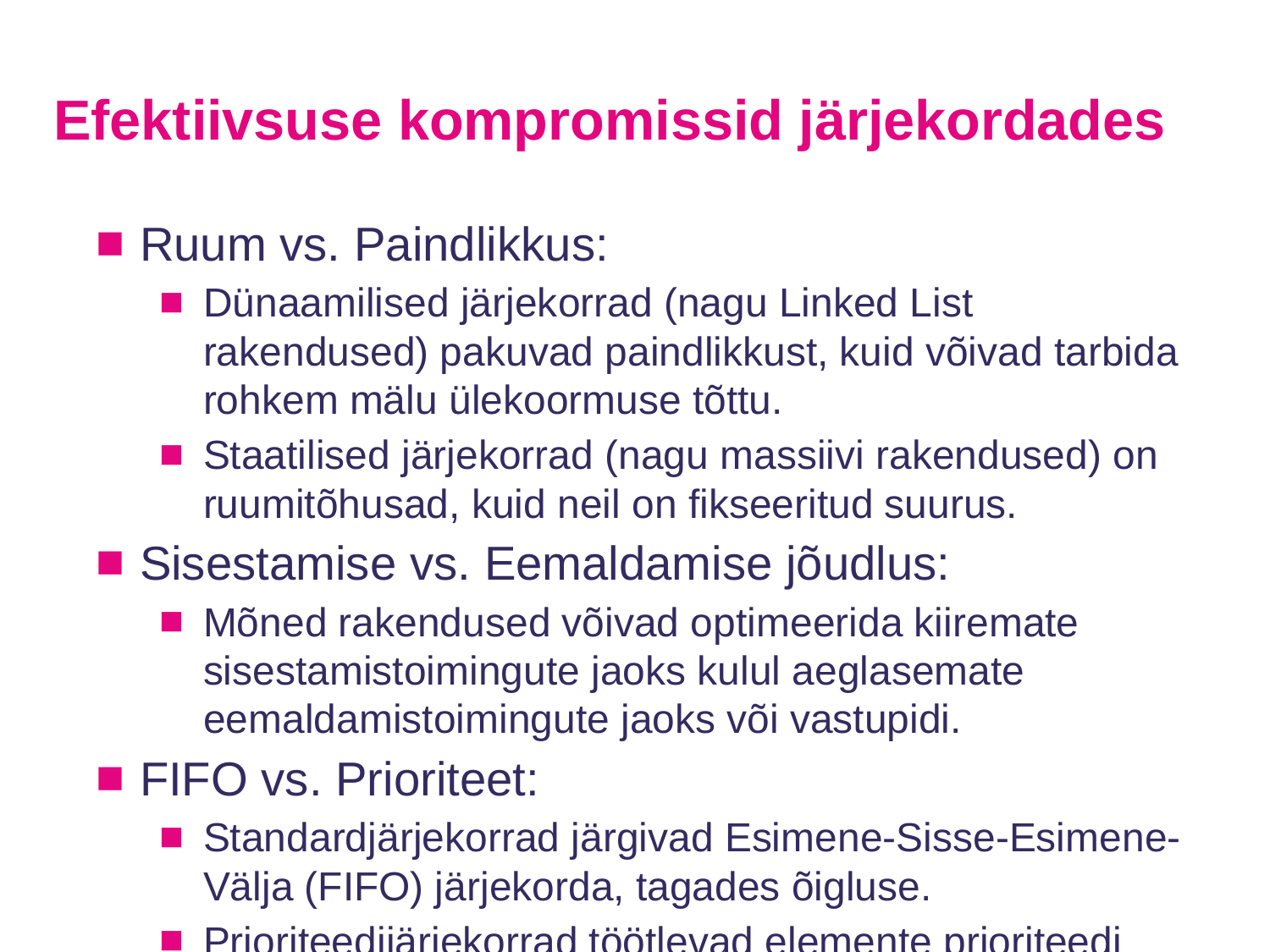

# Efektiivsuse kompromissid järjekordades
Ruum vs. Paindlikkus:
Dünaamilised järjekorrad (nagu Linked List rakendused) pakuvad paindlikkust, kuid võivad tarbida rohkem mälu ülekoormuse tõttu.
Staatilised järjekorrad (nagu massiivi rakendused) on ruumitõhusad, kuid neil on fikseeritud suurus.
Sisestamise vs. Eemaldamise jõudlus:
Mõned rakendused võivad optimeerida kiiremate sisestamistoimingute jaoks kulul aeglasemate eemaldamistoimingute jaoks või vastupidi.
FIFO vs. Prioriteet:
Standardjärjekorrad järgivad Esimene-Sisse-Esimene-Välja (FIFO) järjekorda, tagades õigluse.
Prioriteedijärjekorrad töötlevad elemente prioriteedi alusel, mis võib põhjustada pikemaid ooteaegu madala prioriteediga elementidele.
Rööbitöötlus vs. Keerukus:
Rööbitöötlusjärjekorrad võimaldavad mitut toimingut korraga, kuid lisavad keerukust ja potentsiaalset ülekoormust.
Mitte-rööbitöötlusjärjekorrad on lihtsamad, kuid ei pruugi mitmelõimelises keskkonnas ressursse tõhusalt kasutada.
Mälu eraldamine:
Eelnevalt eraldatud mälu (staatiline) võib olla kiirem, kuid võib raisata ruumi, kui järjekord harva täitub.
Dünaamiline mälu eraldamine pakub paindlikkust, kuid võib sisestamistoimingute ajal viivitust tutvustada.